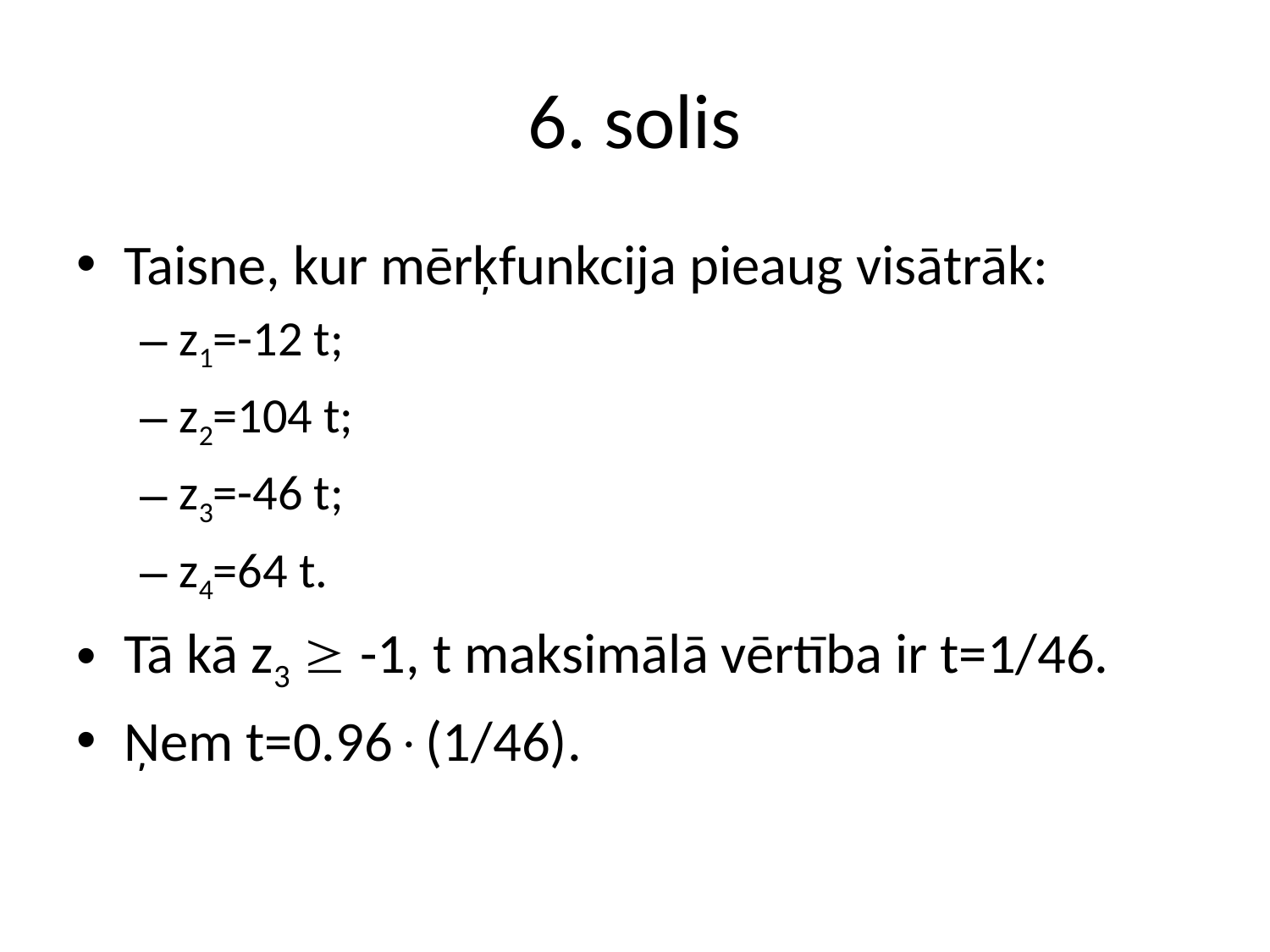

# 6. solis
Taisne, kur mērķfunkcija pieaug visātrāk:
z1=-12 t;
z2=104 t;
z3=-46 t;
z4=64 t.
Tā kā z3 ≥ -1, t maksimālā vērtība ir t=1/46.
Ņem t=0.96⋅(1/46).